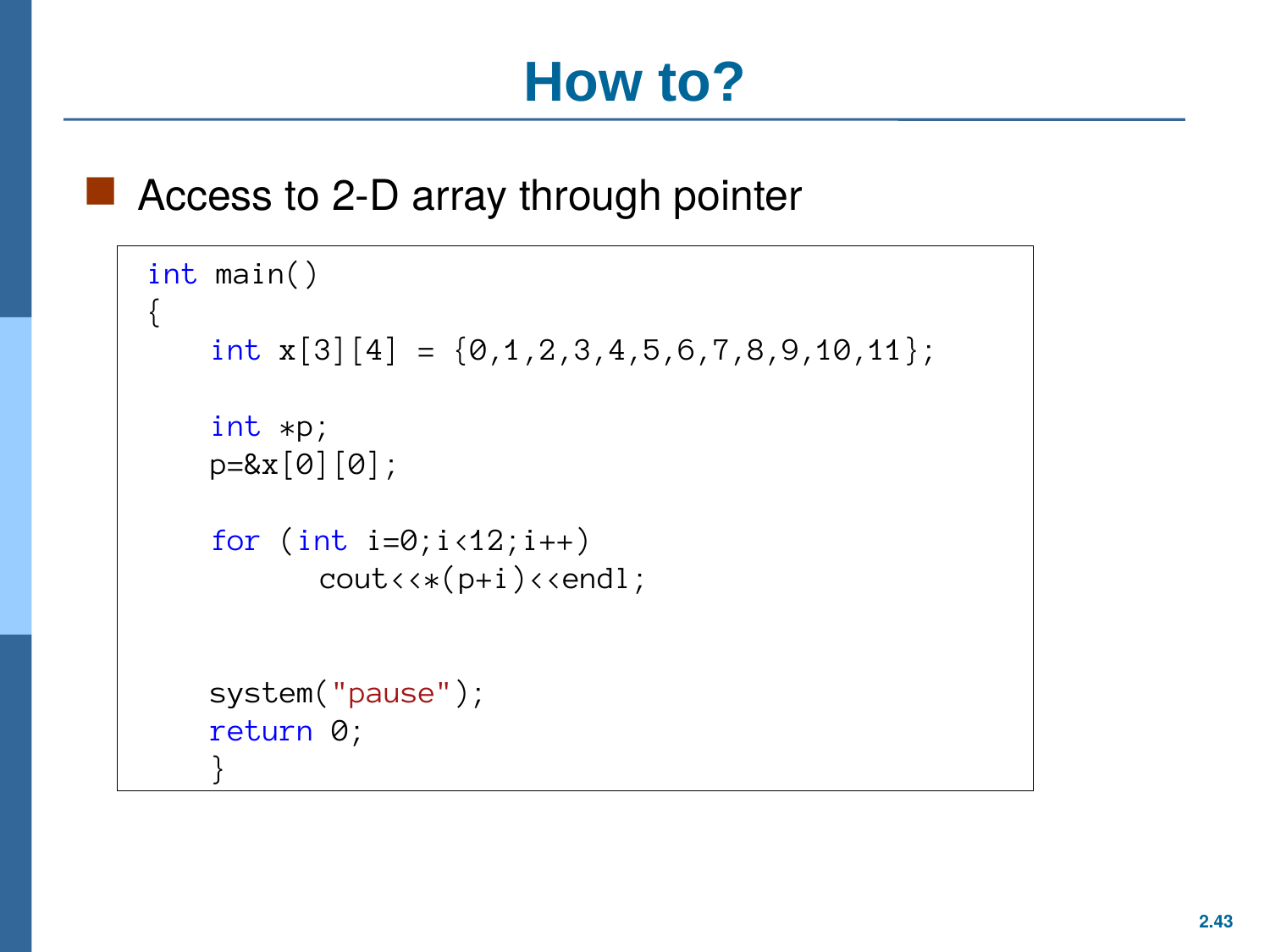

# How to?
Access to 2-D array through pointer
 int main()
 {
 int x[3][4] = {0,1,2,3,4,5,6,7,8,9,10,11};

 int *p;
 p=&x[0][0];

 for (int i=0;i<12;i++)
 	cout<<*(p+i)<<endl;

 system("pause");
 return 0;
 }